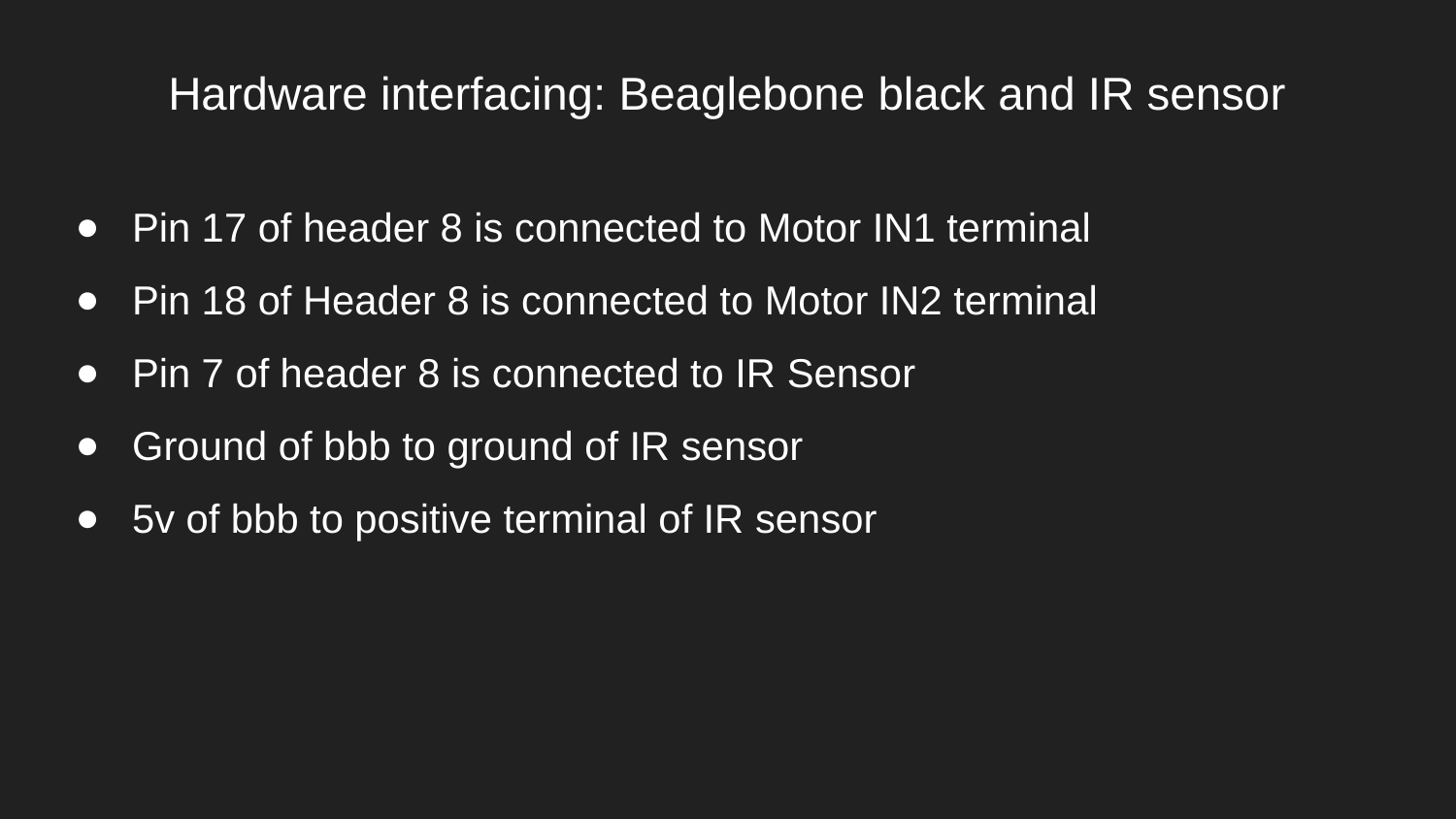

# Hardware interfacing: Beaglebone black and IR sensor
Pin 17 of header 8 is connected to Motor IN1 terminal
Pin 18 of Header 8 is connected to Motor IN2 terminal
Pin 7 of header 8 is connected to IR Sensor
Ground of bbb to ground of IR sensor
5v of bbb to positive terminal of IR sensor